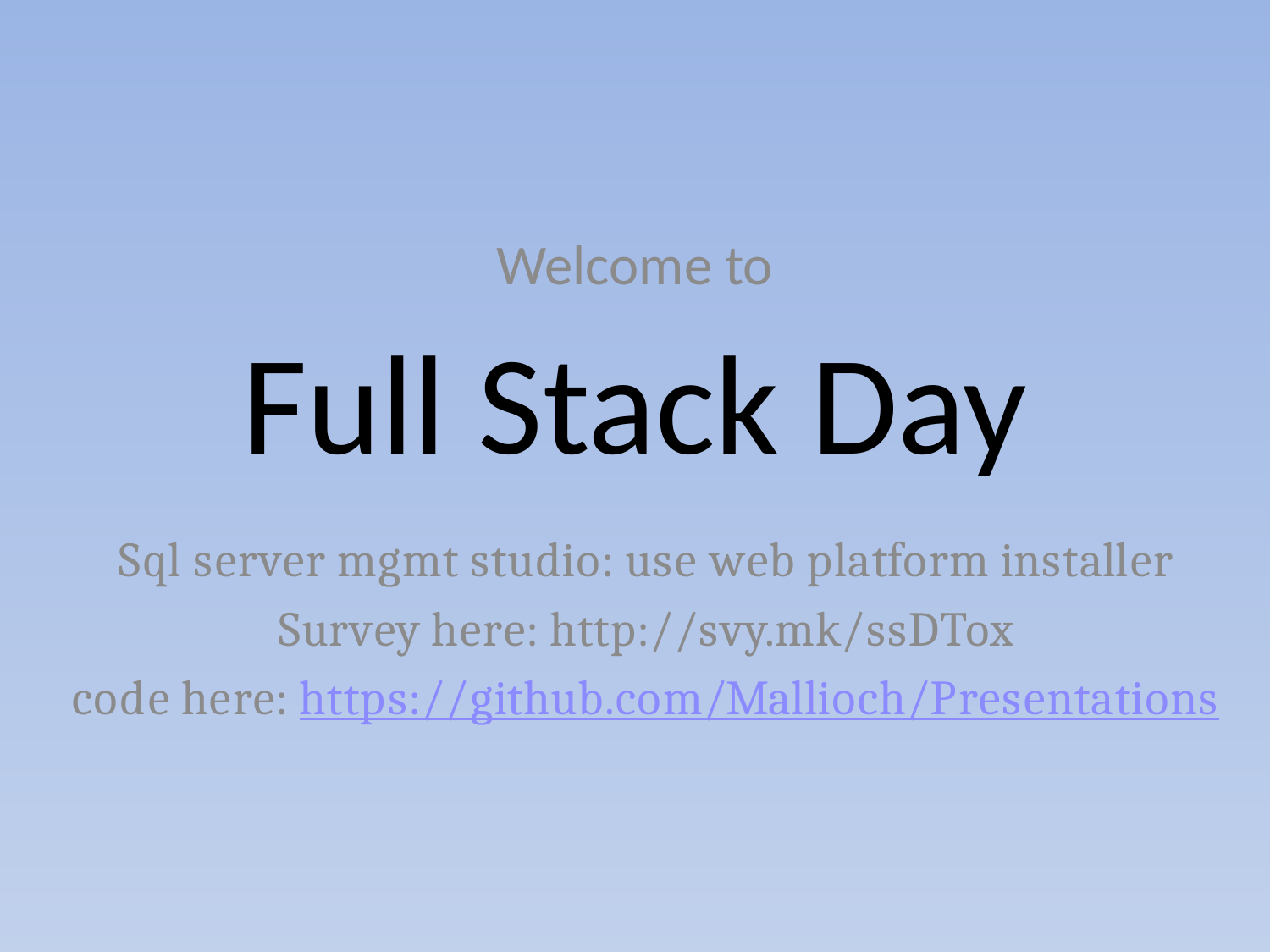

Welcome to
# Full Stack Day
Sql server mgmt studio: use web platform installer
Survey here: http://svy.mk/ssDTox
code here: https://github.com/Mallioch/Presentations